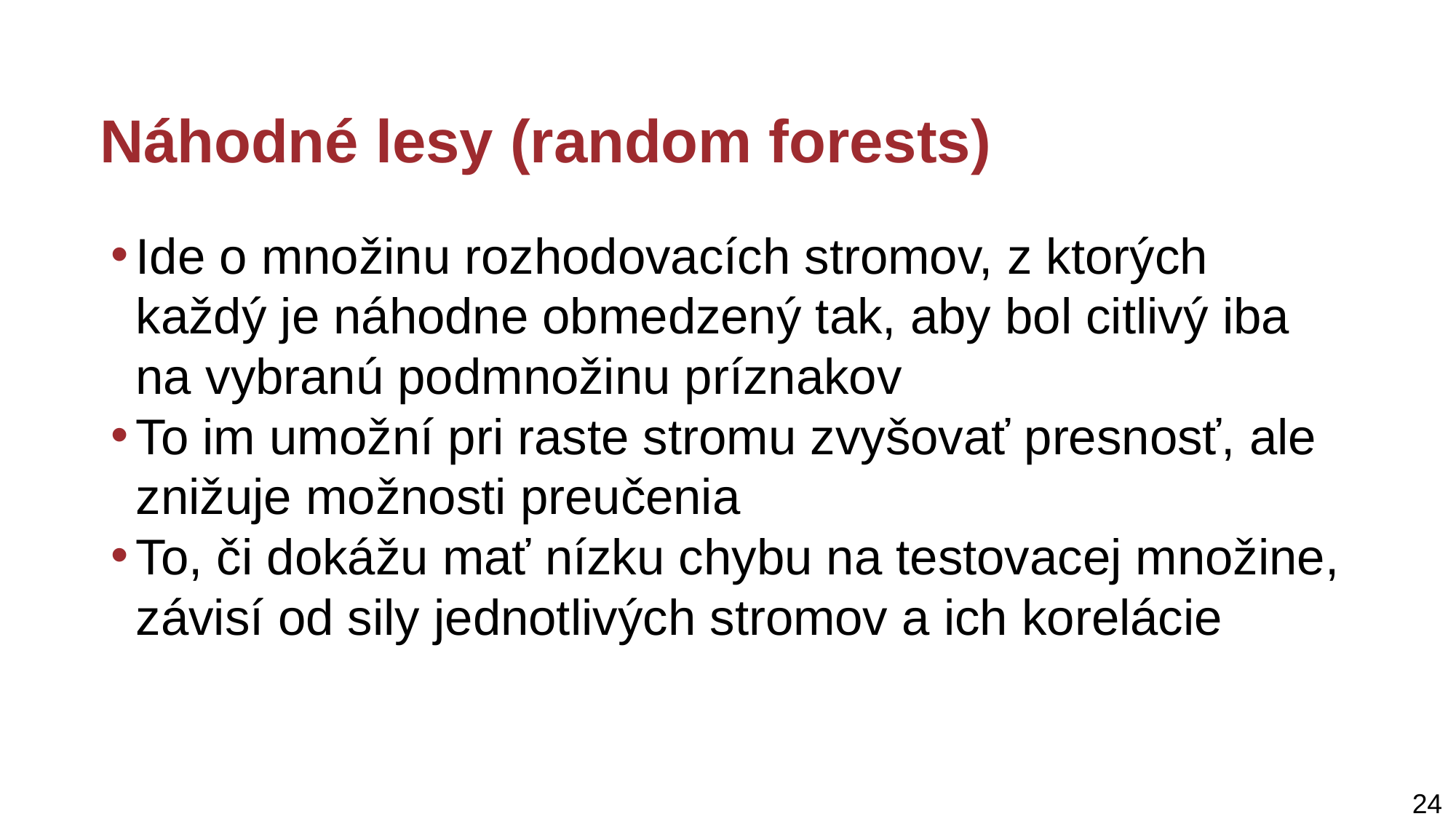

# Náhodné lesy (random forests)
Ide o množinu rozhodovacích stromov, z ktorých každý je náhodne obmedzený tak, aby bol citlivý iba na vybranú podmnožinu príznakov
To im umožní pri raste stromu zvyšovať presnosť, ale znižuje možnosti preučenia
To, či dokážu mať nízku chybu na testovacej množine, závisí od sily jednotlivých stromov a ich korelácie